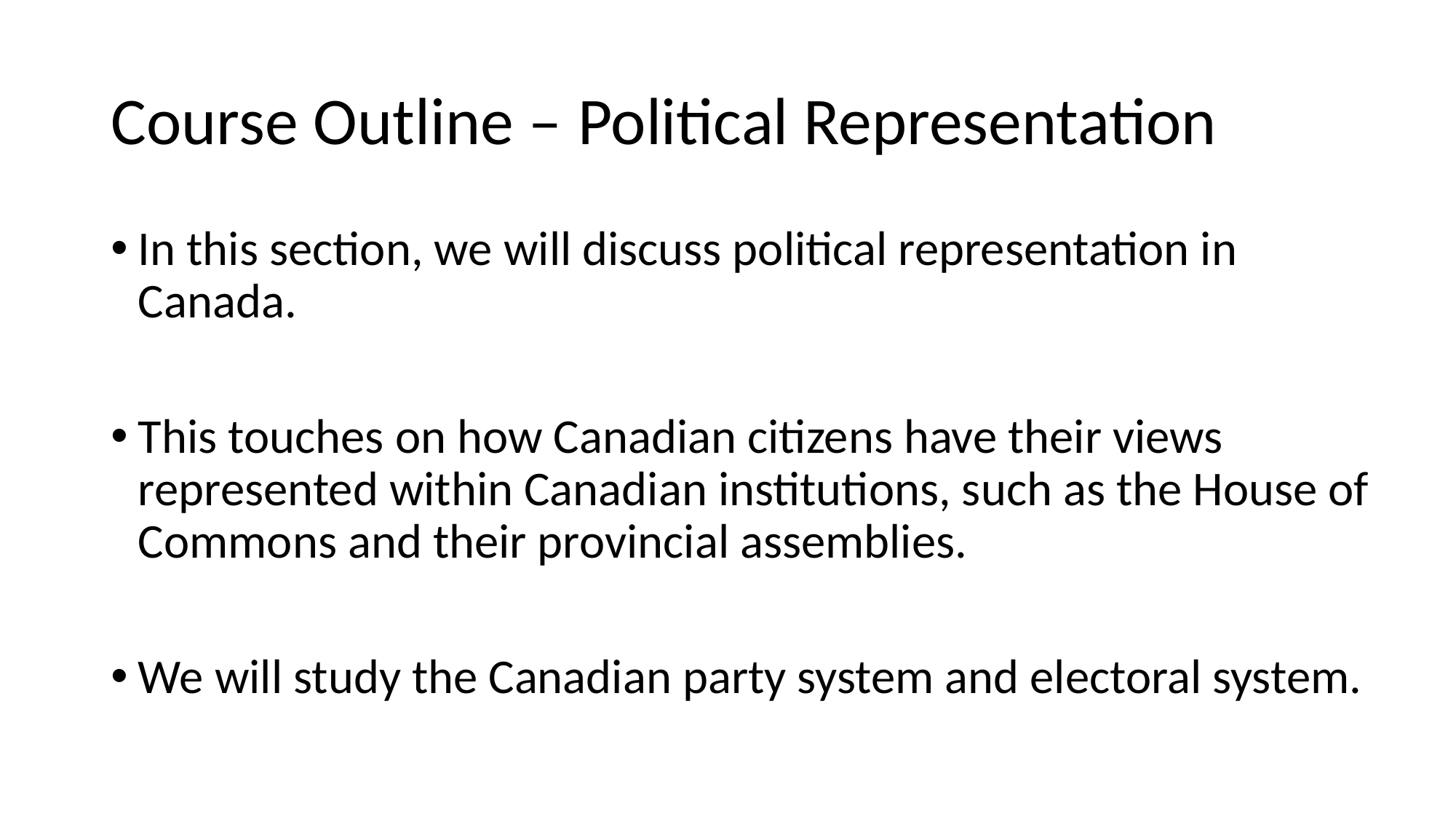

# Course Outline – Political Representation
In this section, we will discuss political representation in Canada.

This touches on how Canadian citizens have their views represented within Canadian institutions, such as the House of Commons and their provincial assemblies.

We will study the Canadian party system and electoral system.